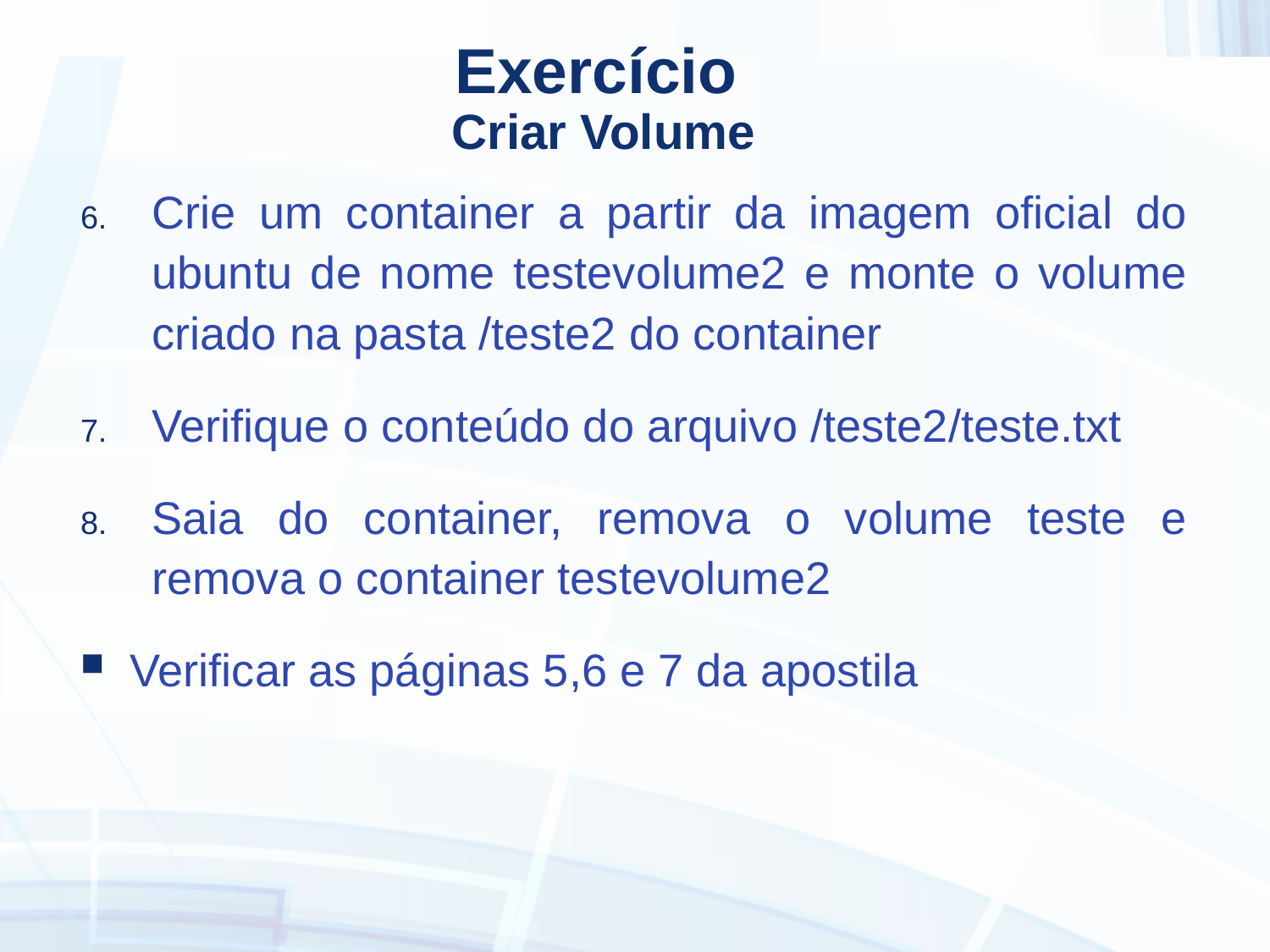

# Exercício Criar Volume
Crie um container a partir da imagem oficial do ubuntu de nome testevolume2 e monte o volume criado na pasta /teste2 do container
Verifique o conteúdo do arquivo /teste2/teste.txt
Saia do container, remova o volume teste e remova o container testevolume2
Verificar as páginas 5,6 e 7 da apostila